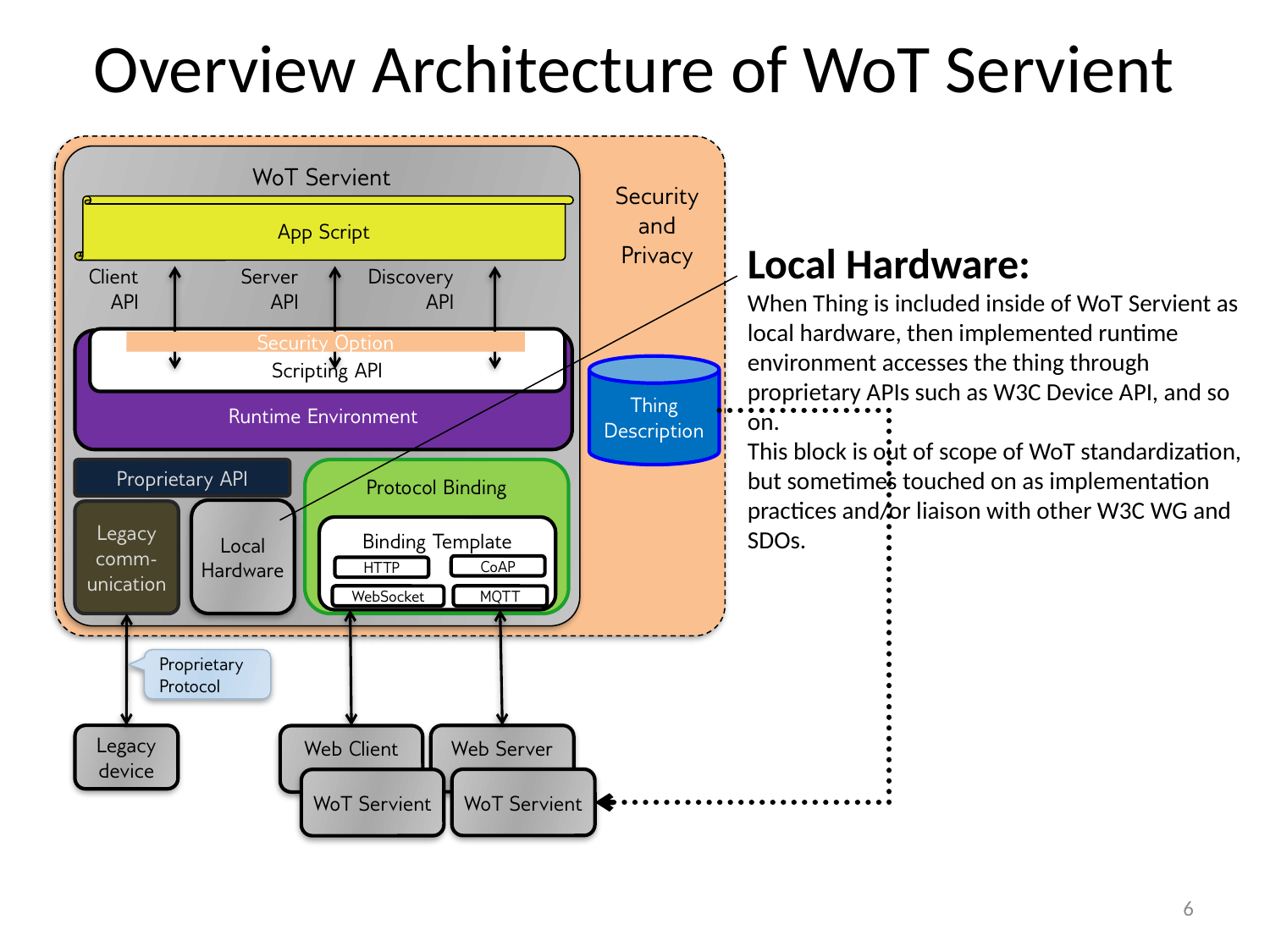

# Overview Architecture of WoT Servient

WoT Servient
Security
and
Privacy
App Script
Local Hardware:
When Thing is included inside of WoT Servient as local hardware, then implemented runtime environment accesses the thing through proprietary APIs such as W3C Device API, and so on.
This block is out of scope of WoT standardization, but sometimes touched on as implementation practices and/or liaison with other W3C WG and SDOs.
Client
API
Server
API
Discovery
API
Scripting API

Runtime Environment
Security Option
Thing
Description
Proprietary API
Protocol Binding
Local
Hardware
Legacy comm-unication
Binding Template
CoAP
HTTP
WebSocket
MQTT
Proprietary Protocol
Legacy
device
Web Server
Web Client
WoT Servient
WoT Servient
6